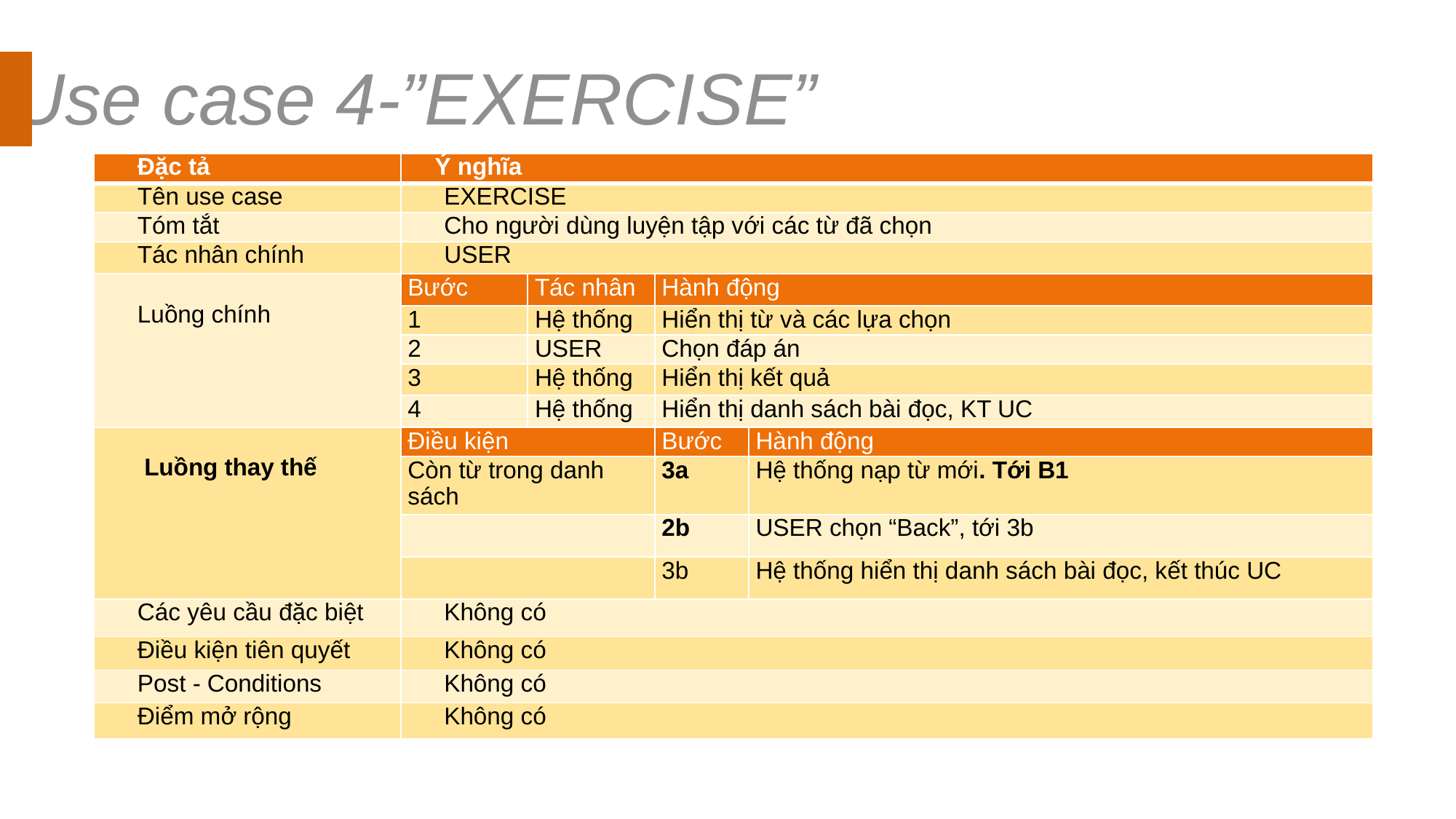

Use case 4-”EXERCISE”

| Đặc tả | Ý nghĩa |  |  |  |
| --- | --- | --- | --- | --- |
| Tên use case | EXERCISE |  |  |  |
| Tóm tắt | Cho người dùng luyện tập với các từ đã chọn |  |  |  |
| Tác nhân chính | USER |  |  |  |
| Luồng chính | Bước | Tác nhân | Hành động |  |
|  | 1 | Hệ thống | Hiển thị từ và các lựa chọn |  |
|  | 2 | USER | Chọn đáp án |  |
|  | 3 | Hệ thống | Hiển thị kết quả |  |
|  | 4 | Hệ thống | Hiển thị danh sách bài đọc, KT UC |  |
| Luồng thay thế | Điều kiện |  | Bước | Hành động |
|  | Còn từ trong danh sách |  | 3a | Hệ thống nạp từ mới. Tới B1 |
|  |  |  | 2b | USER chọn “Back”, tới 3b |
|  |  |  | 3b | Hệ thống hiển thị danh sách bài đọc, kết thúc UC |
| Các yêu cầu đặc biệt | Không có |  |  |  |
| Điều kiện tiên quyết | Không có |  |  |  |
| Post - Conditions | Không có |  |  |  |
| Điểm mở rộng | Không có |  |  |  |